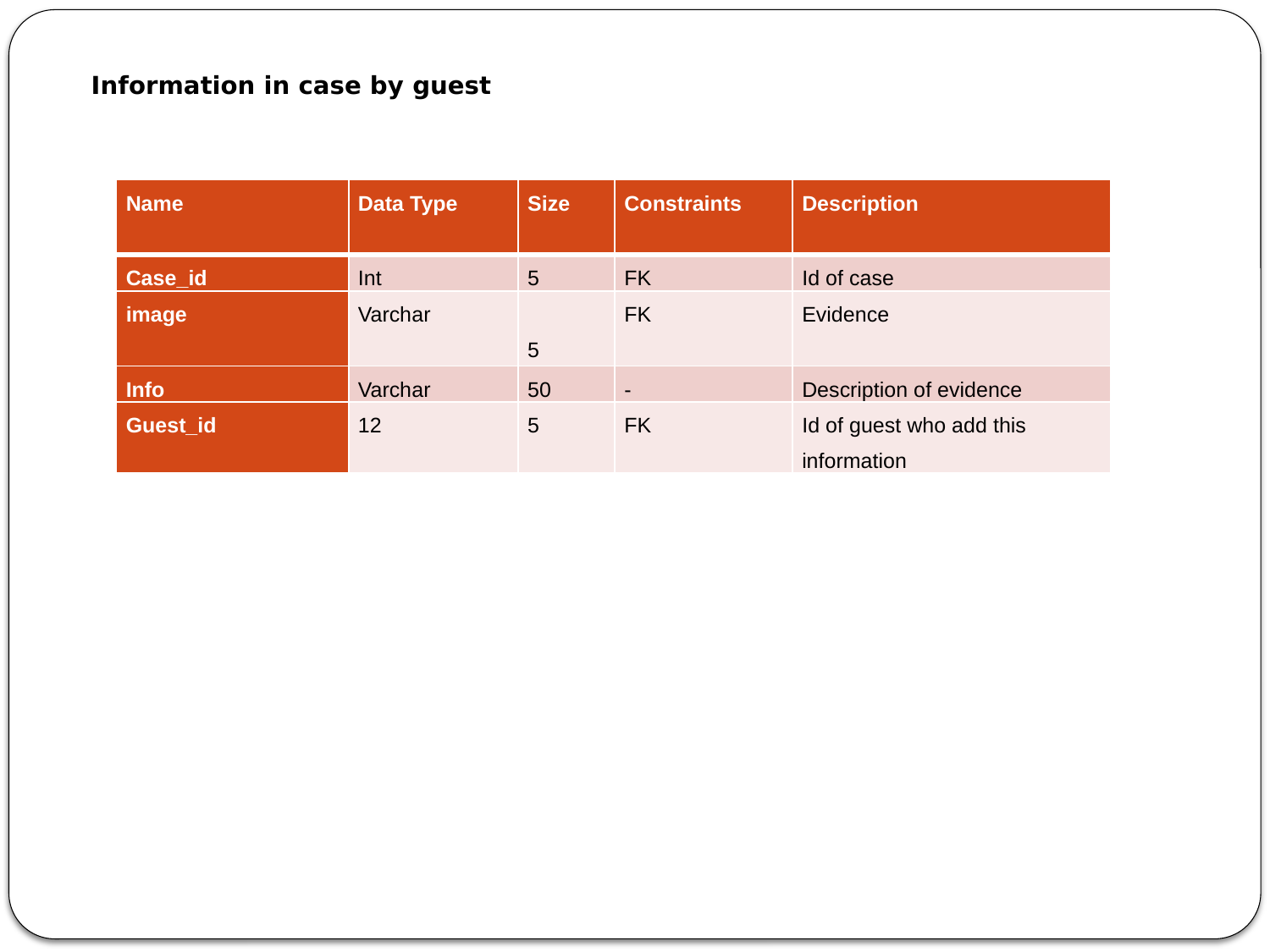

Information in case by guest

| Name | Data Type | Size | Constraints | Description |
| --- | --- | --- | --- | --- |
| Case\_id | Int | 5 | FK | Id of case |
| image | Varchar | 5 | FK | Evidence |
| Info | Varchar | 50 | - | Description of evidence |
| Guest\_id | 12 | 5 | FK | Id of guest who add this information |